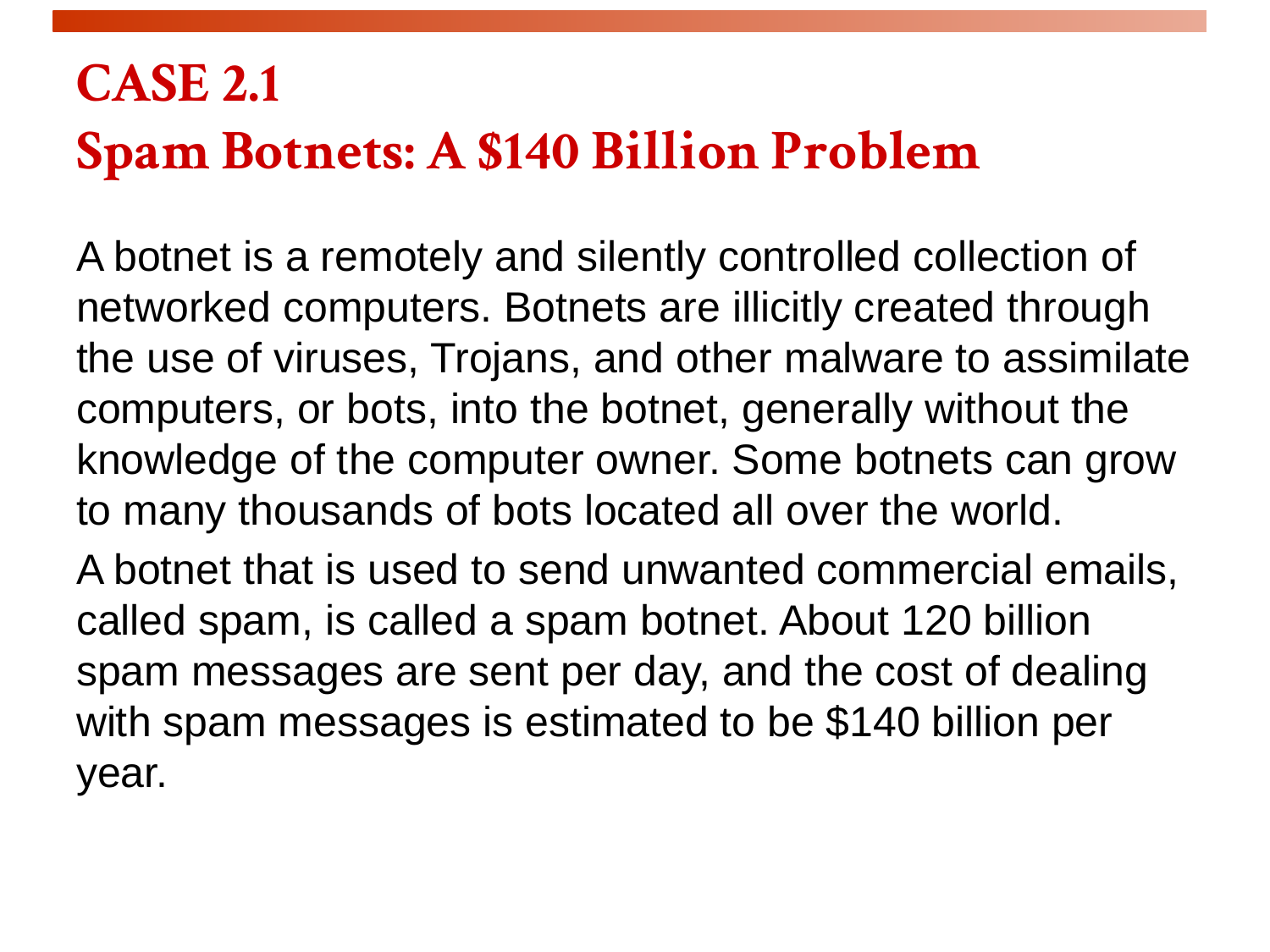

# CASE 2.1 Spam Botnets: A $140 Billion Problem
A botnet is a remotely and silently controlled collection of networked computers. Botnets are illicitly created through the use of viruses, Trojans, and other malware to assimilate computers, or bots, into the botnet, generally without the knowledge of the computer owner. Some botnets can grow to many thousands of bots located all over the world.
A botnet that is used to send unwanted commercial emails, called spam, is called a spam botnet. About 120 billion spam messages are sent per day, and the cost of dealing with spam messages is estimated to be $140 billion per year.